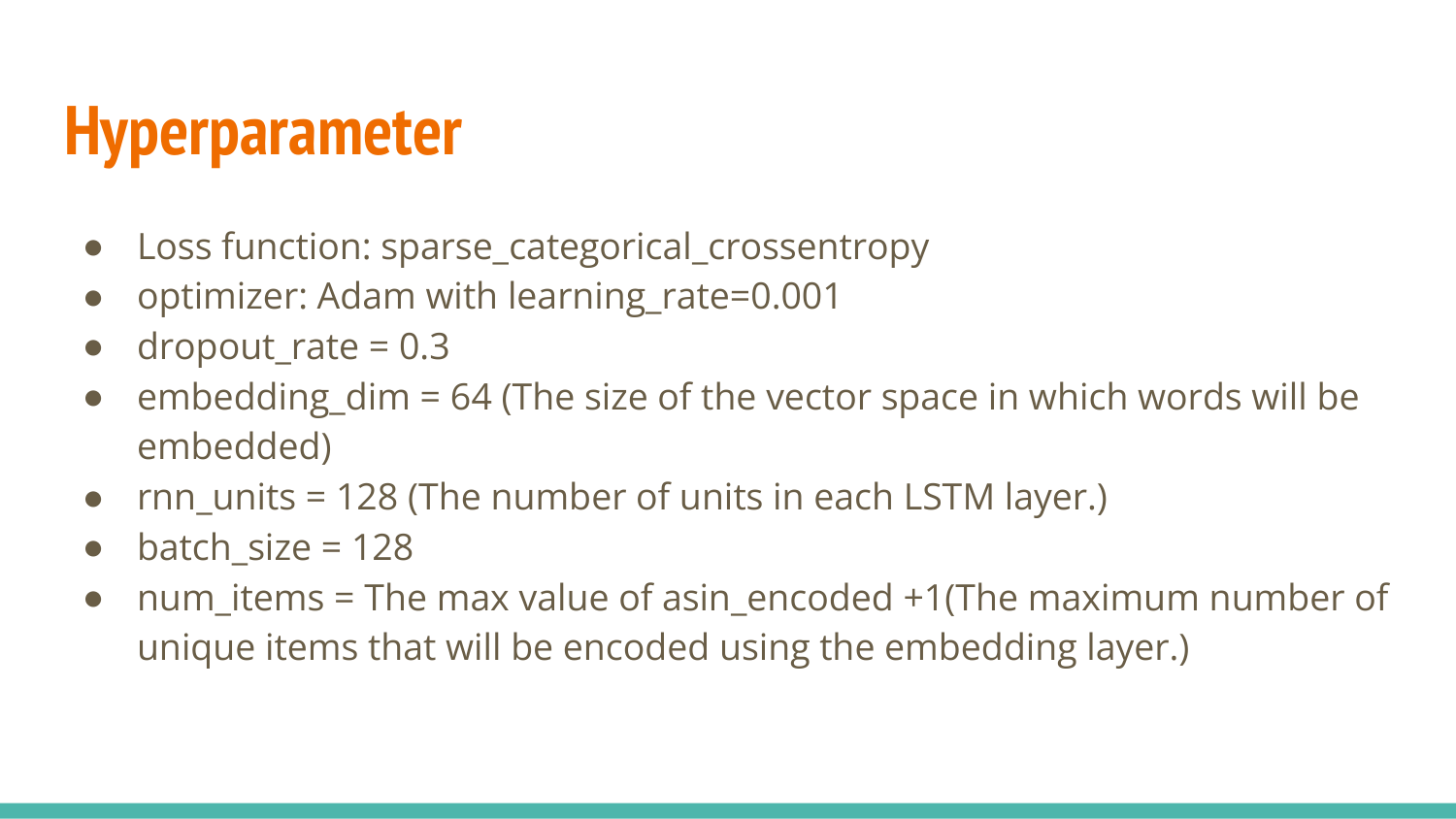

# Hyperparameter
Loss function: sparse_categorical_crossentropy
optimizer: Adam with learning_rate=0.001
dropout_rate = 0.3
embedding_dim = 64 (The size of the vector space in which words will be embedded)
rnn_units = 128 (The number of units in each LSTM layer.)
batch_size = 128
num_items = The max value of asin_encoded +1(The maximum number of unique items that will be encoded using the embedding layer.)